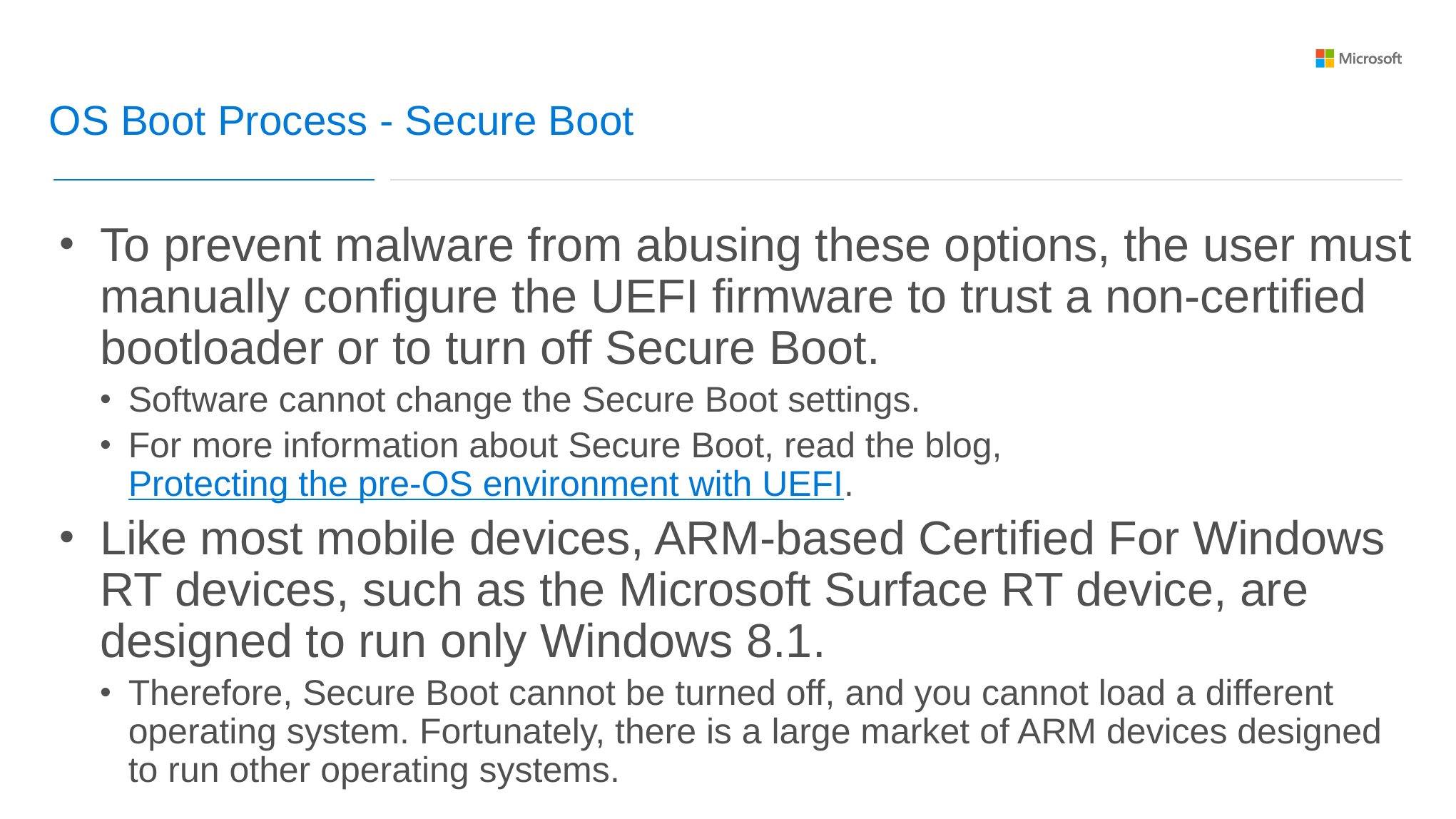

OS Boot Process - Secure Boot

To prevent malware from abusing these options, the user must manually configure the UEFI firmware to trust a non-certified bootloader or to turn off Secure Boot.
Software cannot change the Secure Boot settings.
For more information about Secure Boot, read the blog, Protecting the pre-OS environment with UEFI.
Like most mobile devices, ARM-based Certified For Windows RT devices, such as the Microsoft Surface RT device, are designed to run only Windows 8.1.
Therefore, Secure Boot cannot be turned off, and you cannot load a different operating system. Fortunately, there is a large market of ARM devices designed to run other operating systems.